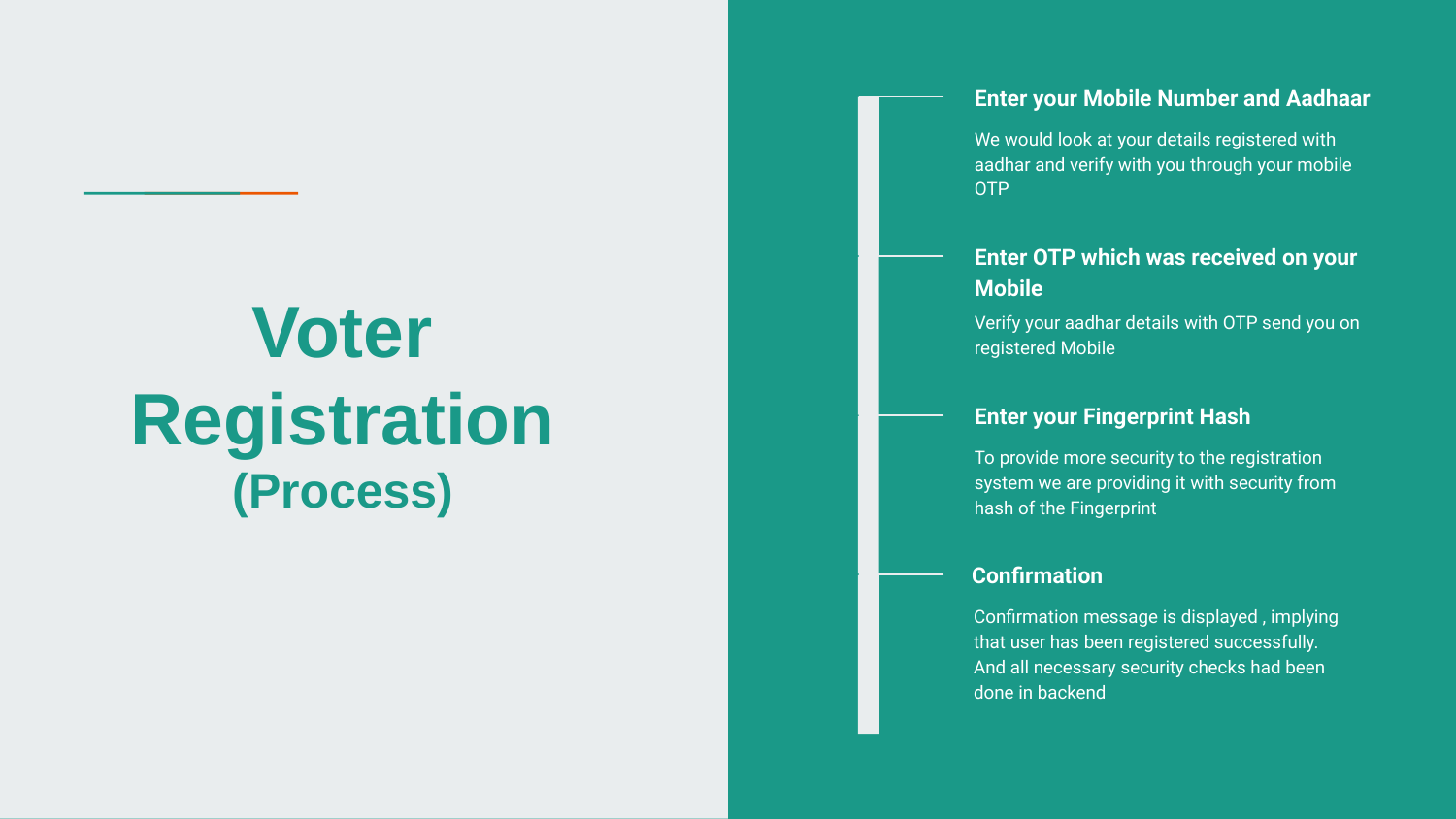

Enter your Mobile Number and Aadhaar

We would look at your details registered with aadhar and verify with you through your mobile OTP
Enter OTP which was received on your Mobile

Verify your aadhar details with OTP send you on registered Mobile
# Voter Registration
(Process)
Enter your Fingerprint Hash

To provide more security to the registration system we are providing it with security from hash of the Fingerprint
      Confirmation

Confirmation message is displayed , implying that user has been registered successfully. And all necessary security checks had been done in backend